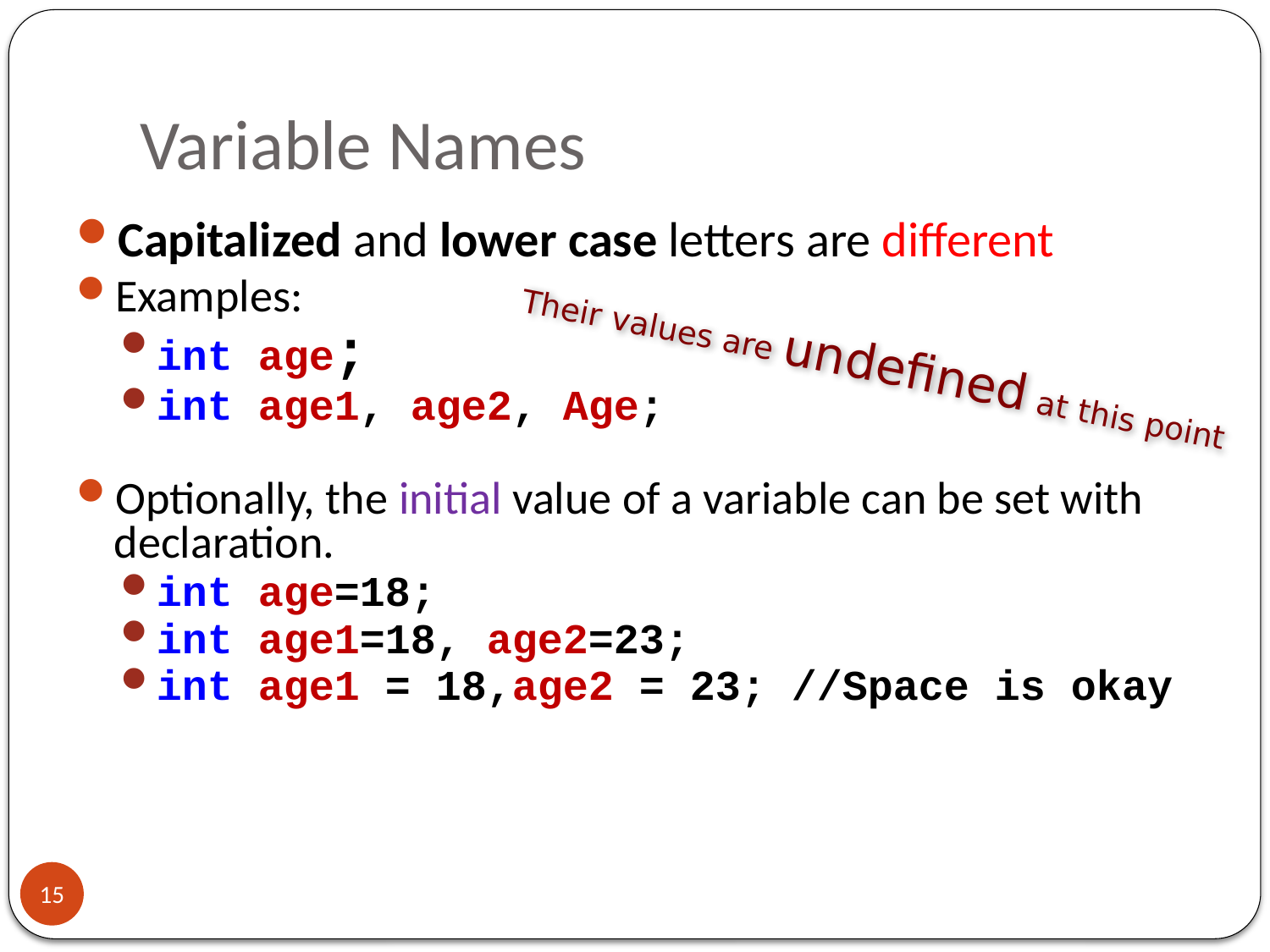

# Variable Names
Capitalized and lower case letters are different
Examples:
int age;
int age1, age2, Age;

Optionally, the initial value of a variable can be set with declaration.
int age=18;
int age1=18, age2=23;
int age1 = 18,age2 = 23; //Space is okay
Their values are undefined at this point
15